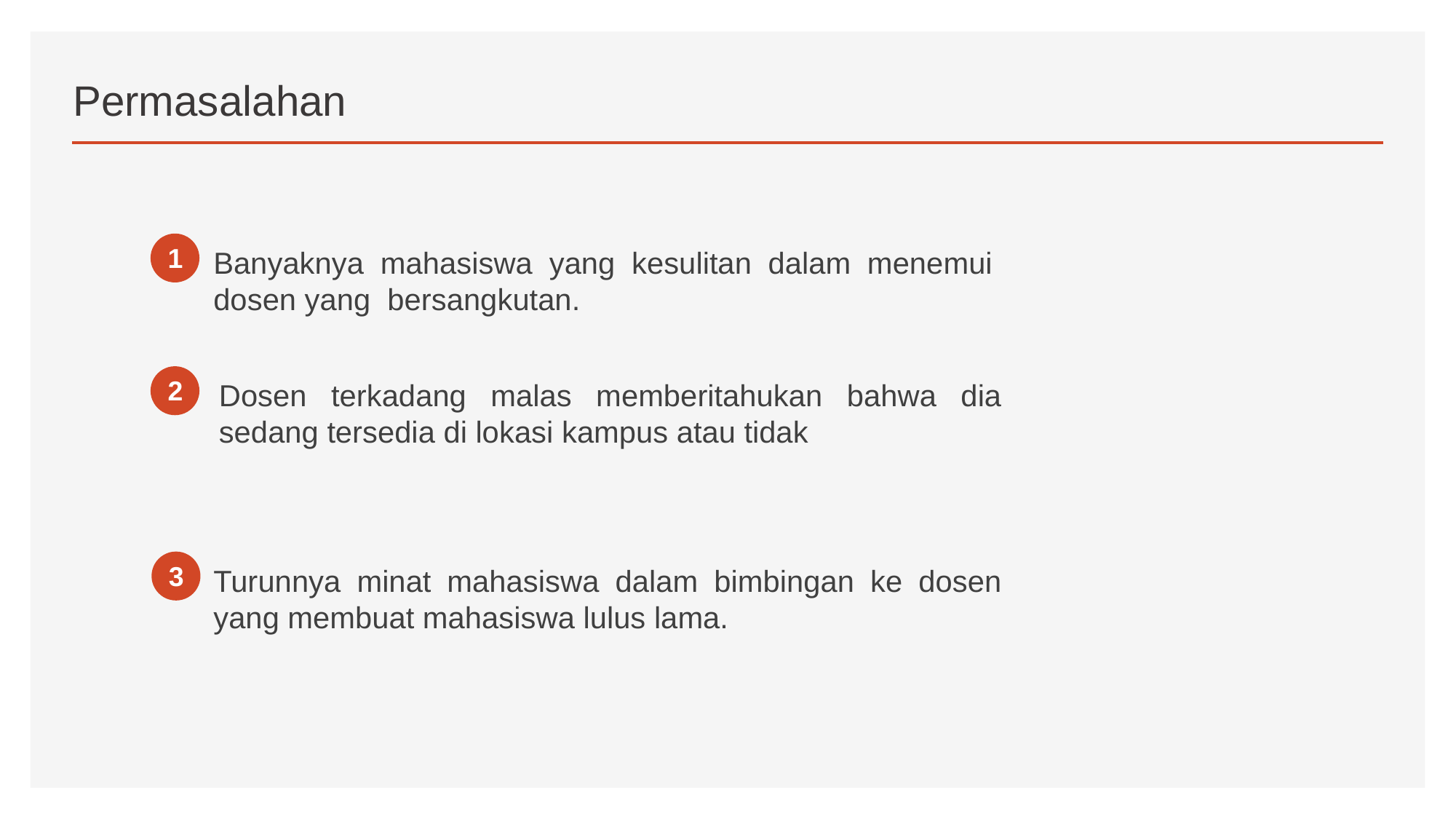

# Permasalahan

1
Banyaknya mahasiswa yang kesulitan dalam menemui dosen yang  bersangkutan.

2
Dosen terkadang malas memberitahukan bahwa dia sedang tersedia di lokasi kampus atau tidak

3
Turunnya minat mahasiswa dalam bimbingan ke dosen yang membuat mahasiswa lulus lama.